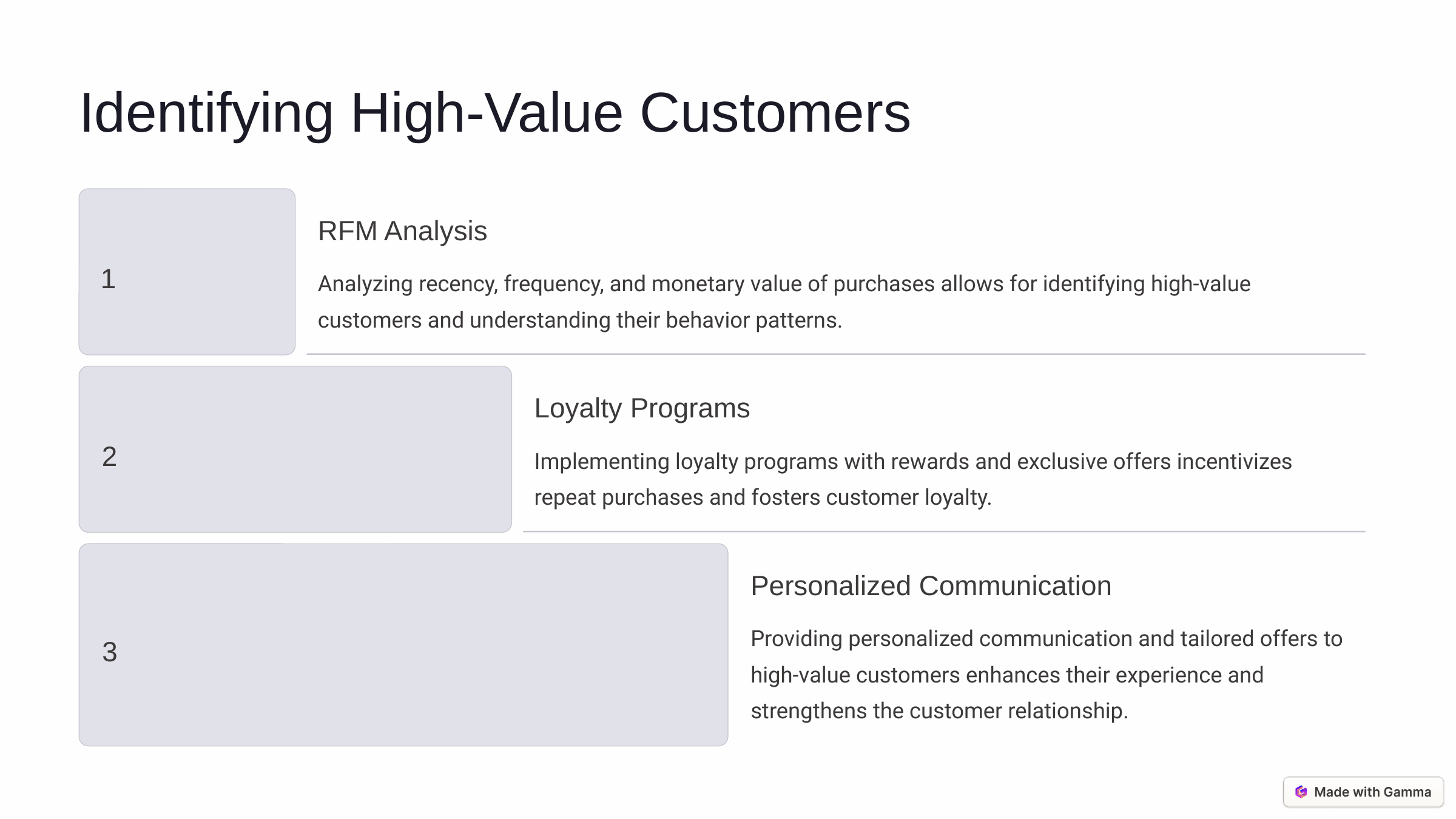

Identifying High-Value Customers

RFM Analysis
1
Analyzing recency, frequency, and monetary value of purchases allows for identifying high-value customers and understanding their behavior patterns.

Loyalty Programs
2
Implementing loyalty programs with rewards and exclusive offers incentivizes repeat purchases and fosters customer loyalty.

Personalized Communication
Providing personalized communication and tailored offers to high-value customers enhances their experience and strengthens the customer relationship.
3